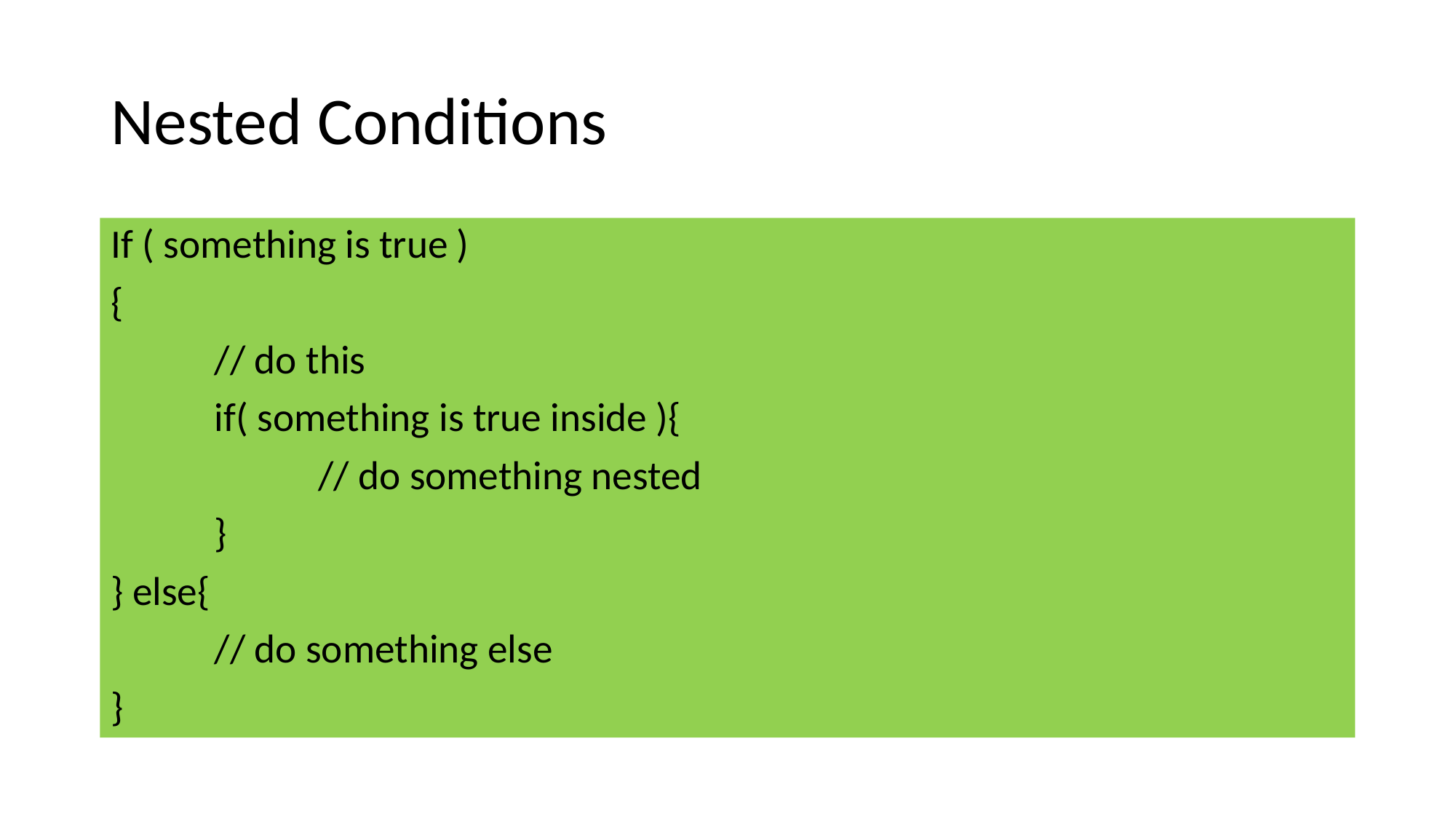

# Nested Conditions
If ( something is true )
{
	// do this
	if( something is true inside ){
		// do something nested
	}
} else{
	// do something else
}